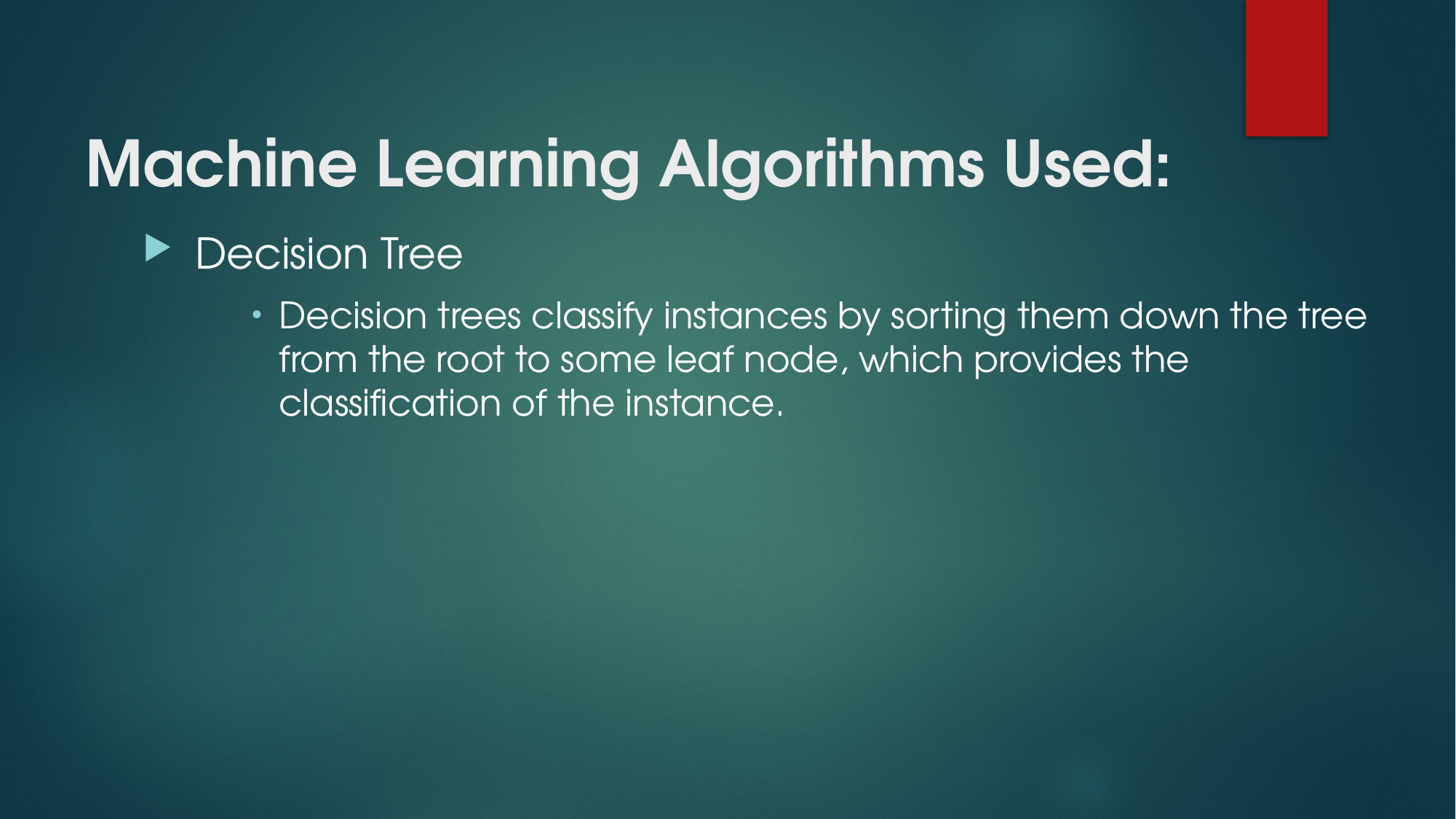

# Machine Learning Algorithms Used:
 Decision Tree
Decision trees classify instances by sorting them down the tree from the root to some leaf node, which provides the classification of the instance.